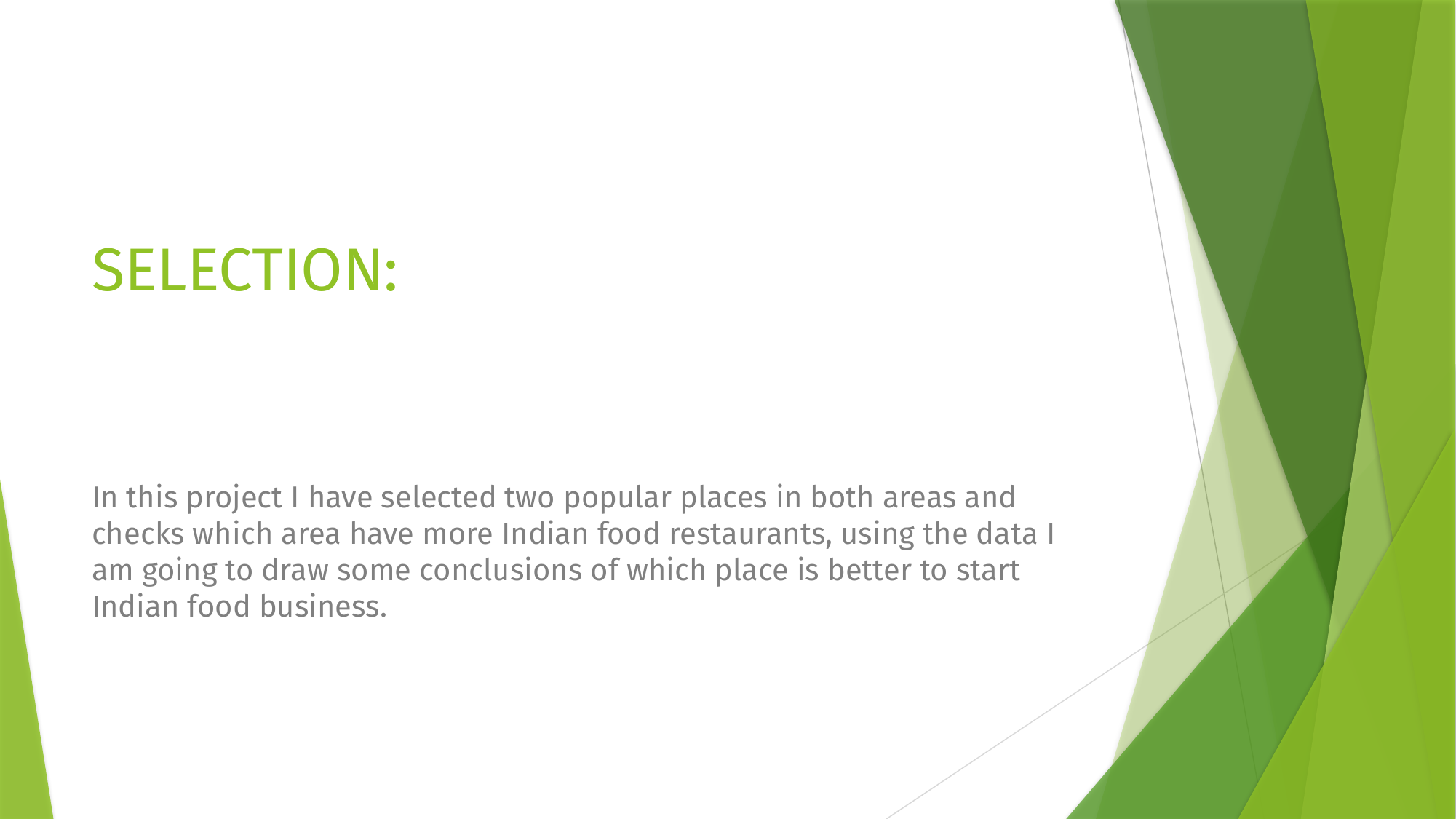

# SELECTION:
In this project I have selected two popular places in both areas and checks which area have more Indian food restaurants, using the data I am going to draw some conclusions of which place is better to start Indian food business.